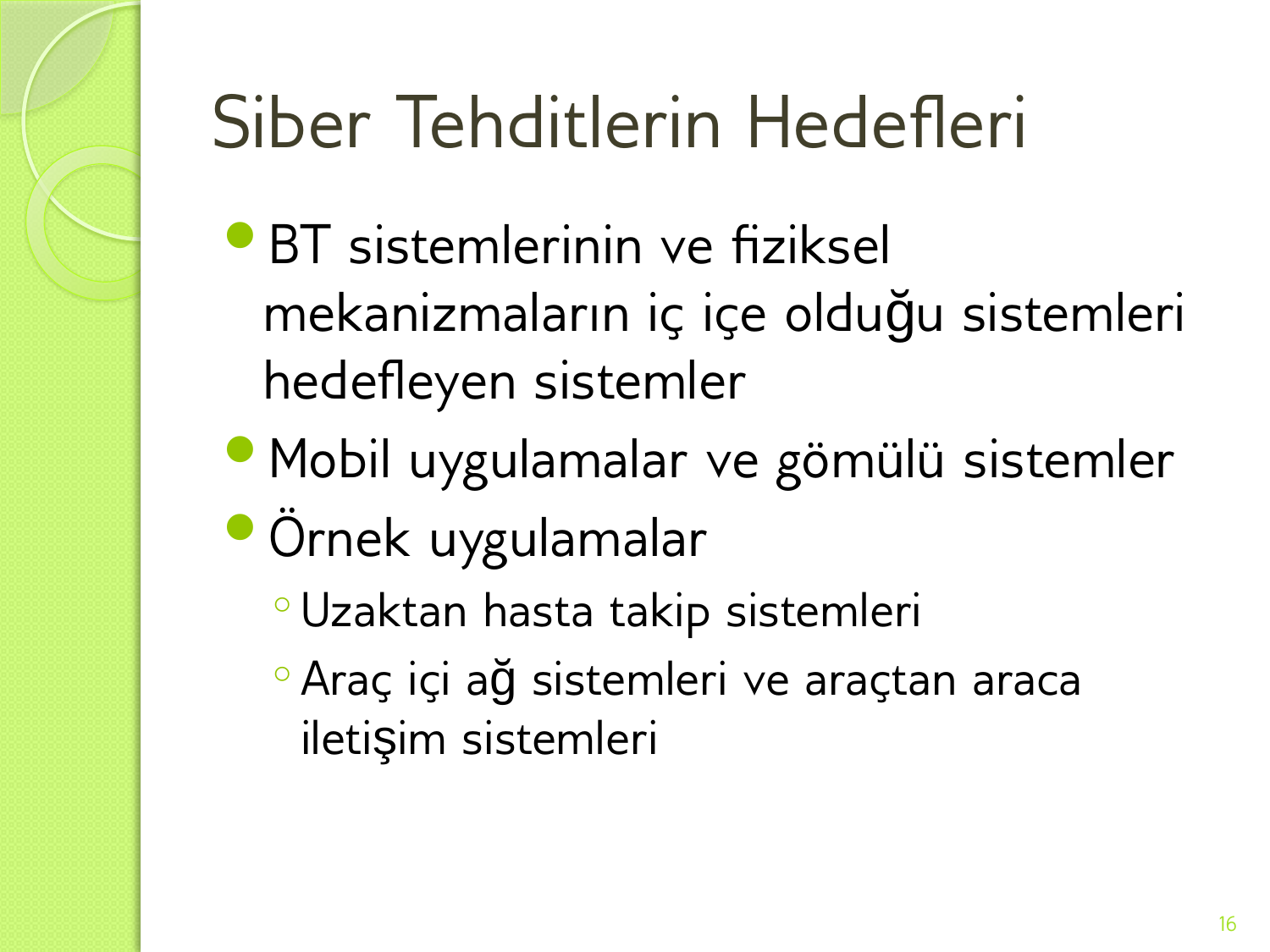

# Siber Tehditlerin Hedefleri
BT sistemlerinin ve fiziksel mekanizmaların iç içe olduğu sistemleri hedefleyen sistemler
Mobil uygulamalar ve gömülü sistemler
Örnek uygulamalar
Uzaktan hasta takip sistemleri
Araç içi ağ sistemleri ve araçtan araca iletişim sistemleri

16